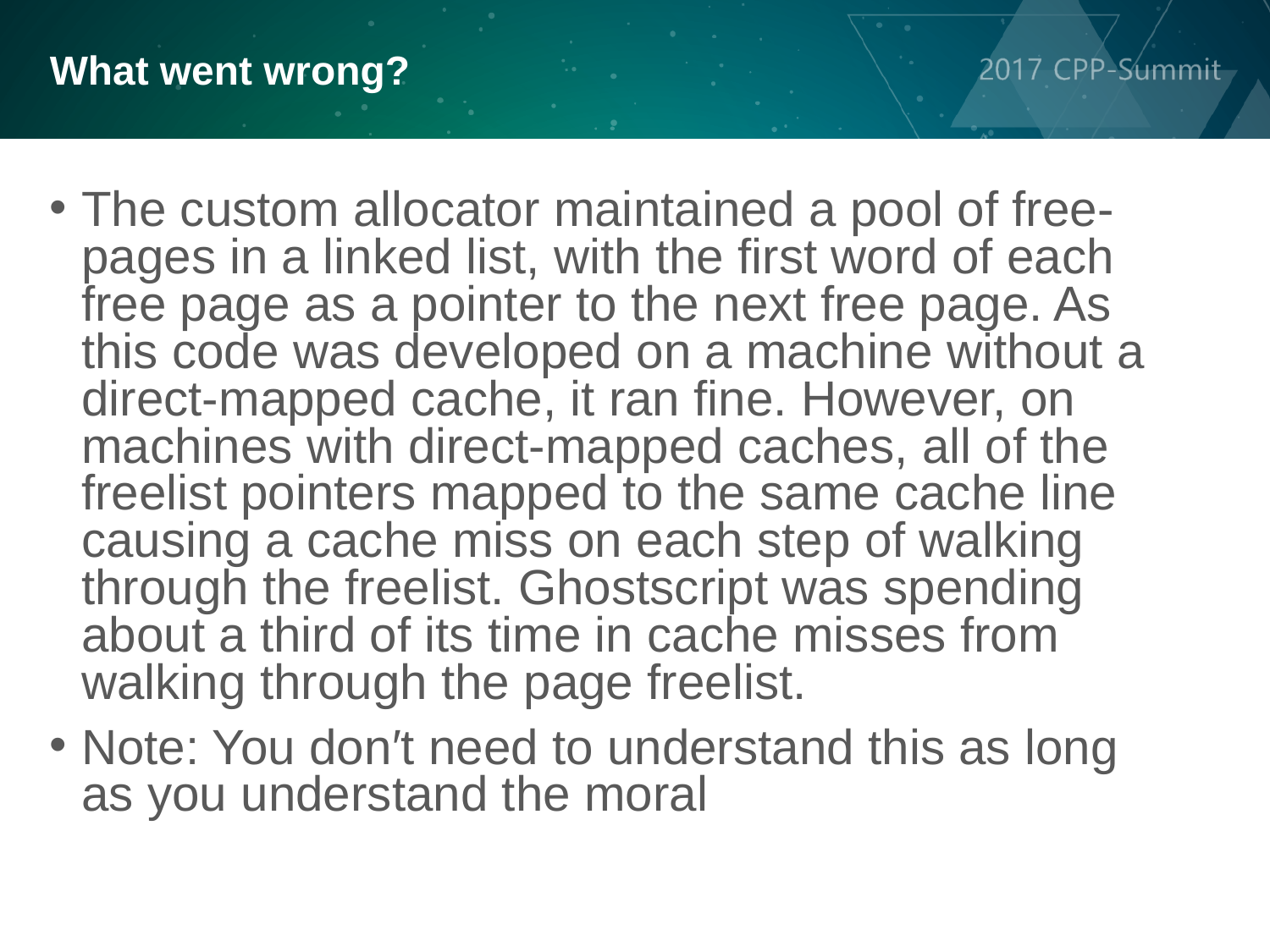

What went wrong?
The custom allocator maintained a pool of free-pages in a linked list, with the first word of each free page as a pointer to the next free page. As this code was developed on a machine without a direct-mapped cache, it ran fine. However, on machines with direct-mapped caches, all of the freelist pointers mapped to the same cache line causing a cache miss on each step of walking through the freelist. Ghostscript was spending about a third of its time in cache misses from walking through the page freelist.
Note: You don′t need to understand this as long as you understand the moral